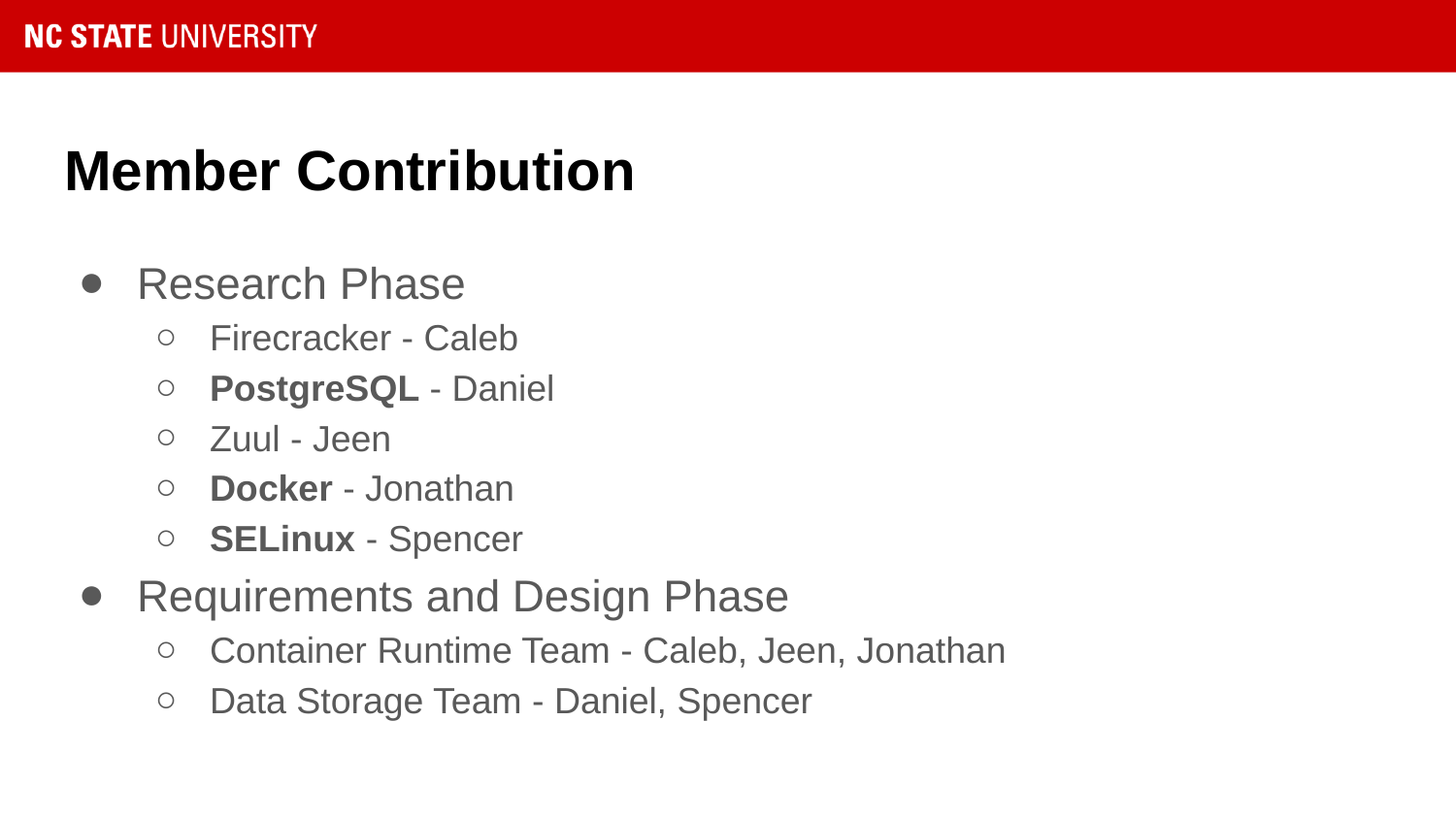

# Member Contribution
Research Phase
Firecracker - Caleb
PostgreSQL - Daniel
Zuul - Jeen
Docker - Jonathan
SELinux - Spencer
Requirements and Design Phase
Container Runtime Team - Caleb, Jeen, Jonathan
Data Storage Team - Daniel, Spencer